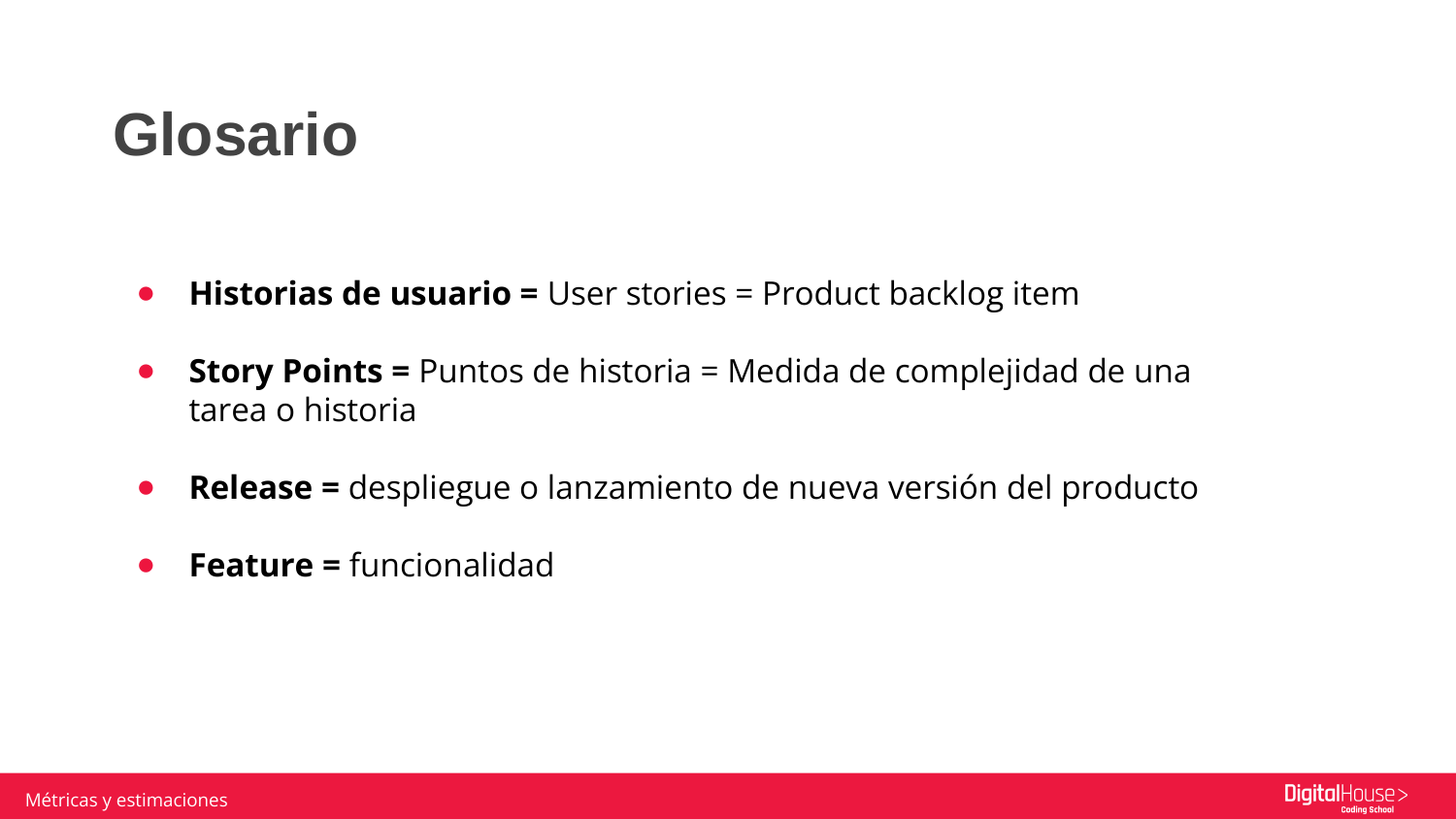

# Glosario

Historias de usuario = User stories = Product backlog item

Story Points = Puntos de historia = Medida de complejidad de una tarea o historia

Release = despliegue o lanzamiento de nueva versión del producto

Feature = funcionalidad